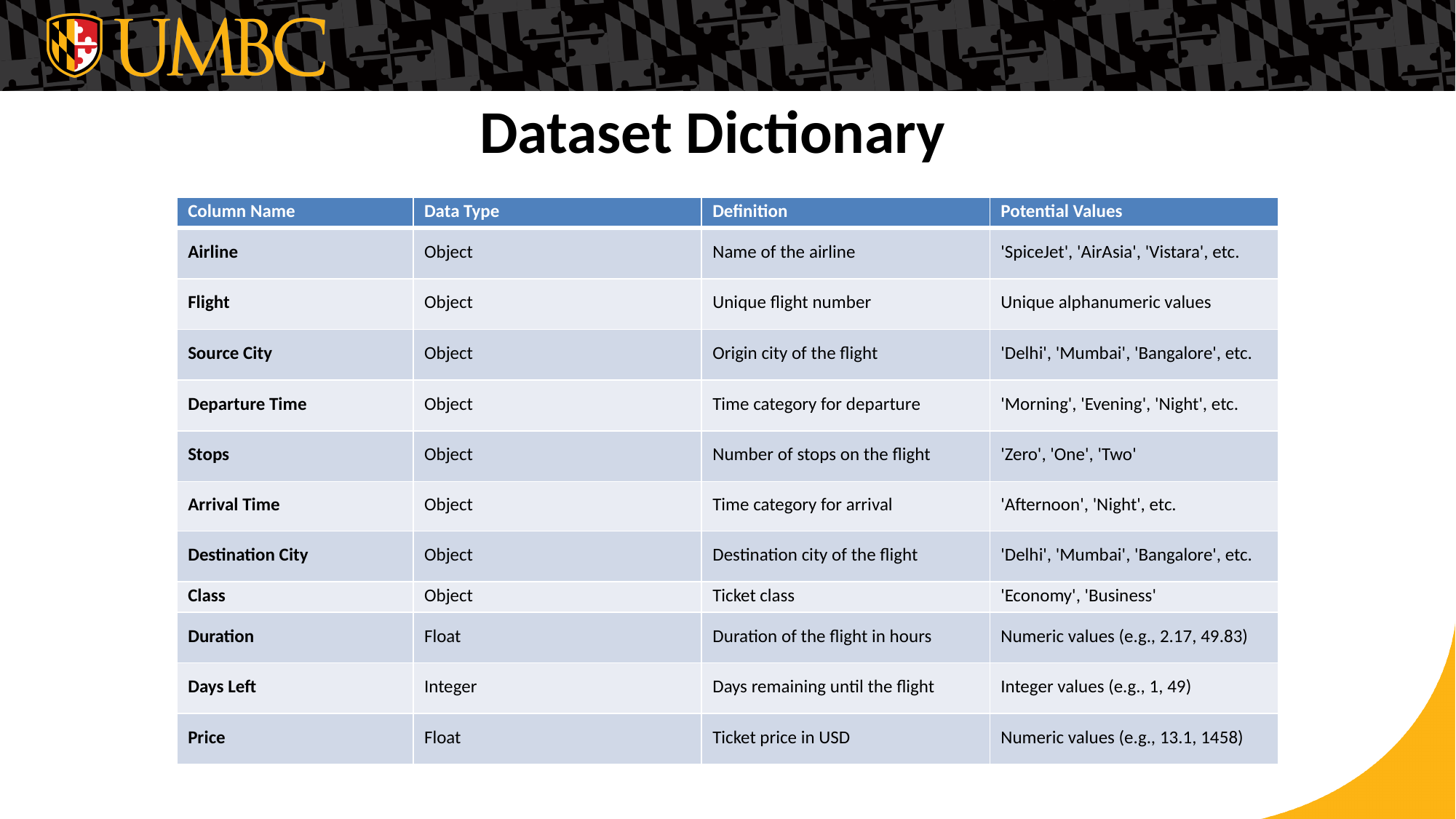

# Dataset Dictionary
| Column Name | Data Type | Definition | Potential Values |
| --- | --- | --- | --- |
| Airline | Object | Name of the airline | 'SpiceJet', 'AirAsia', 'Vistara', etc. |
| Flight | Object | Unique flight number | Unique alphanumeric values |
| Source City | Object | Origin city of the flight | 'Delhi', 'Mumbai', 'Bangalore', etc. |
| Departure Time | Object | Time category for departure | 'Morning', 'Evening', 'Night', etc. |
| Stops | Object | Number of stops on the flight | 'Zero', 'One', 'Two' |
| Arrival Time | Object | Time category for arrival | 'Afternoon', 'Night', etc. |
| Destination City | Object | Destination city of the flight | 'Delhi', 'Mumbai', 'Bangalore', etc. |
| Class | Object | Ticket class | 'Economy', 'Business' |
| Duration | Float | Duration of the flight in hours | Numeric values (e.g., 2.17, 49.83) |
| Days Left | Integer | Days remaining until the flight | Integer values (e.g., 1, 49) |
| Price | Float | Ticket price in USD | Numeric values (e.g., 13.1, 1458) |